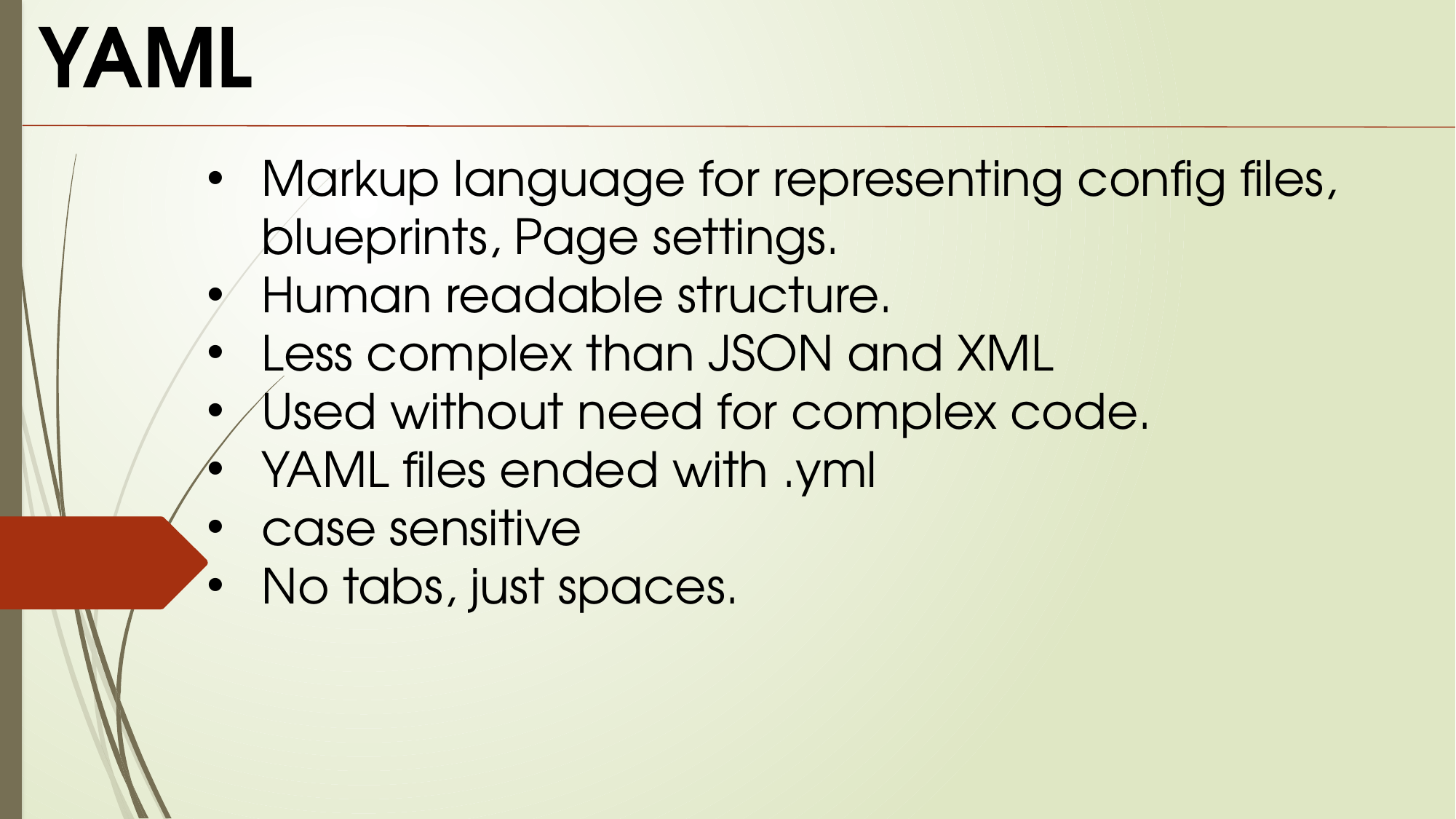

YAML
Markup language for representing config files,
blueprints, Page settings.
Human readable structure.
Less complex than JSON and XML
Used without need for complex code.
YAML files ended with .yml
case sensitive
No tabs, just spaces.